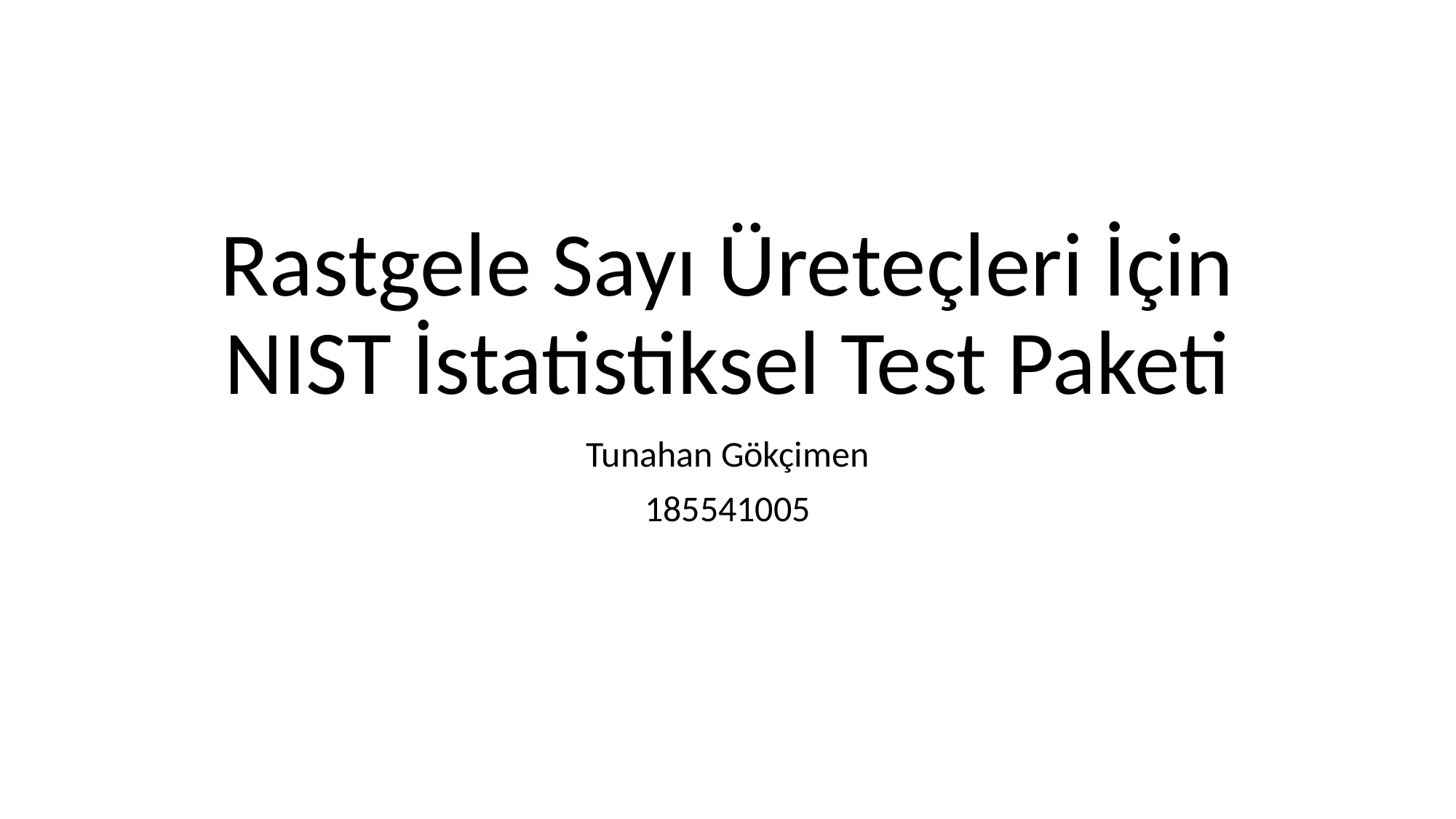

# Rastgele Sayı Üreteçleri İçin NIST İstatistiksel Test Paketi
Tunahan Gökçimen
185541005